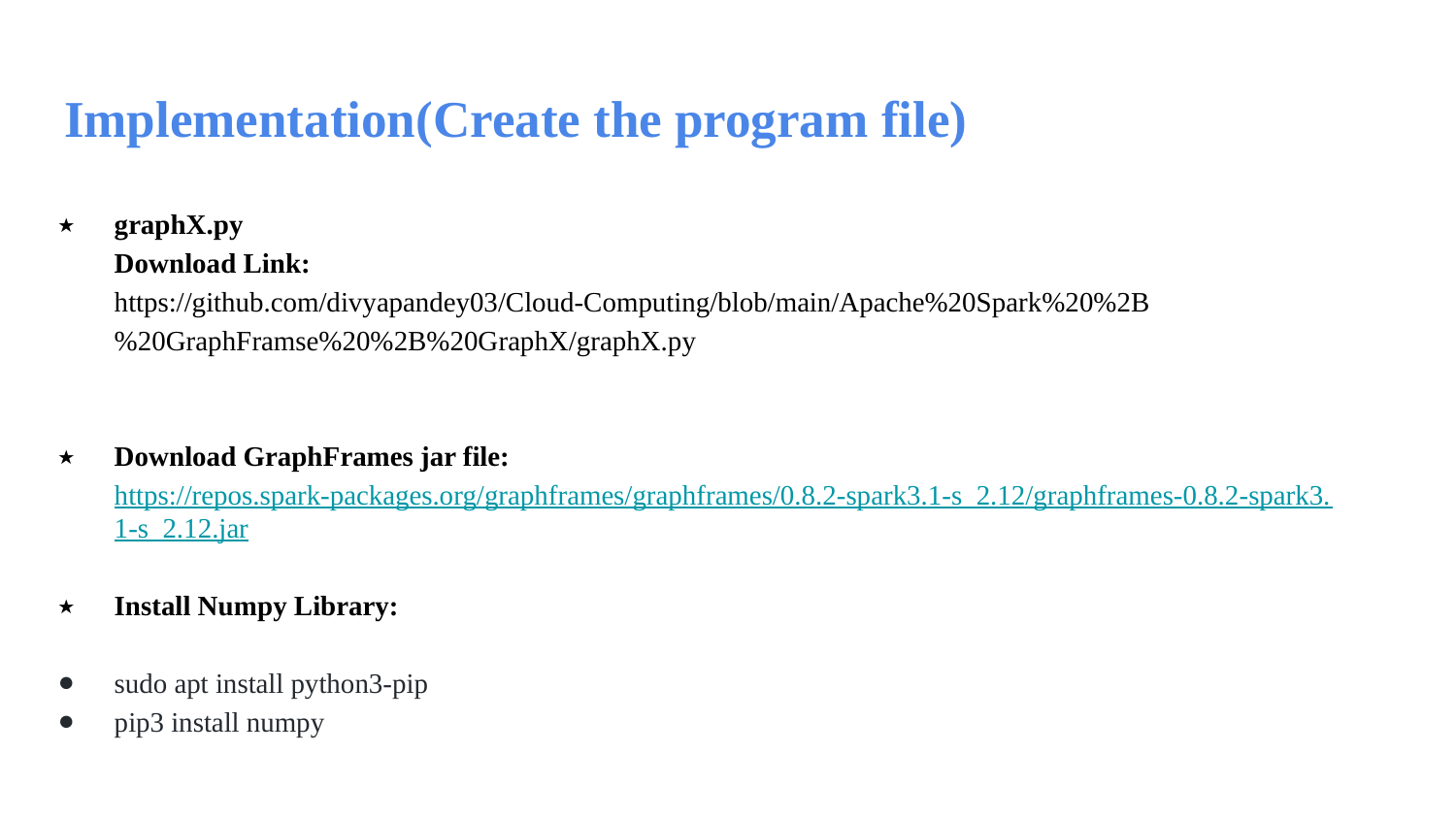

# Implementation(Create the program file)
graphX.py
Download Link:
https://github.com/divyapandey03/Cloud-Computing/blob/main/Apache%20Spark%20%2B%20GraphFramse%20%2B%20GraphX/graphX.py

Download GraphFrames jar file:
https://repos.spark-packages.org/graphframes/graphframes/0.8.2-spark3.1-s_2.12/graphframes-0.8.2-spark3.1-s_2.12.jar

Install Numpy Library:

sudo apt install python3-pip
pip3 install numpy